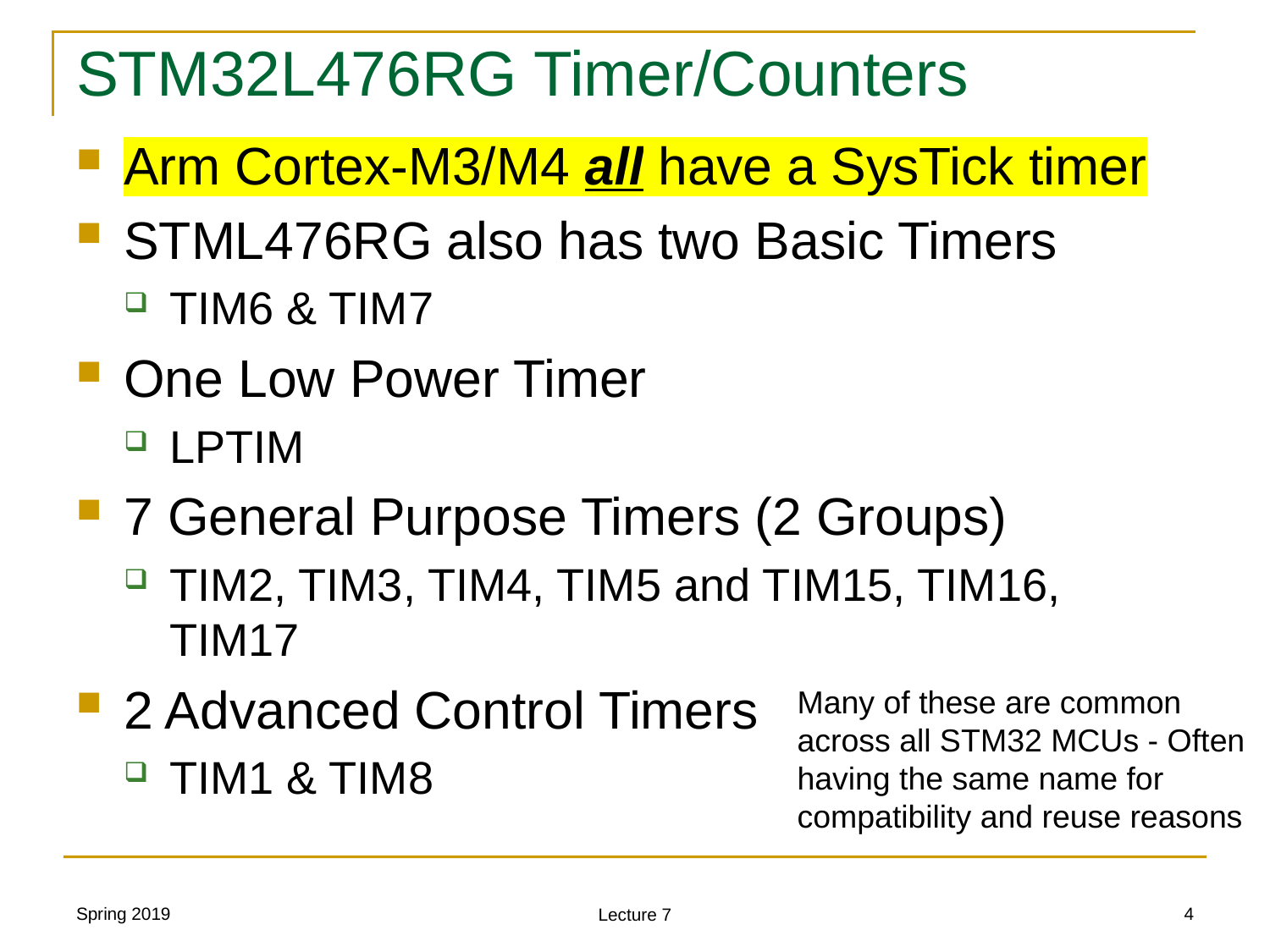

# STM32L476RG Timer/Counters
Arm Cortex-M3/M4 all have a SysTick timer
STML476RG also has two Basic Timers
TIM6 & TIM7
One Low Power Timer
LPTIM
7 General Purpose Timers (2 Groups)
TIM2, TIM3, TIM4, TIM5 and TIM15, TIM16, TIM17
2 Advanced Control Timers
TIM1 & TIM8

Many of these are common across all STM32 MCUs - Often having the same name for compatibility and reuse reasons
Spring 2019
4
Lecture 7